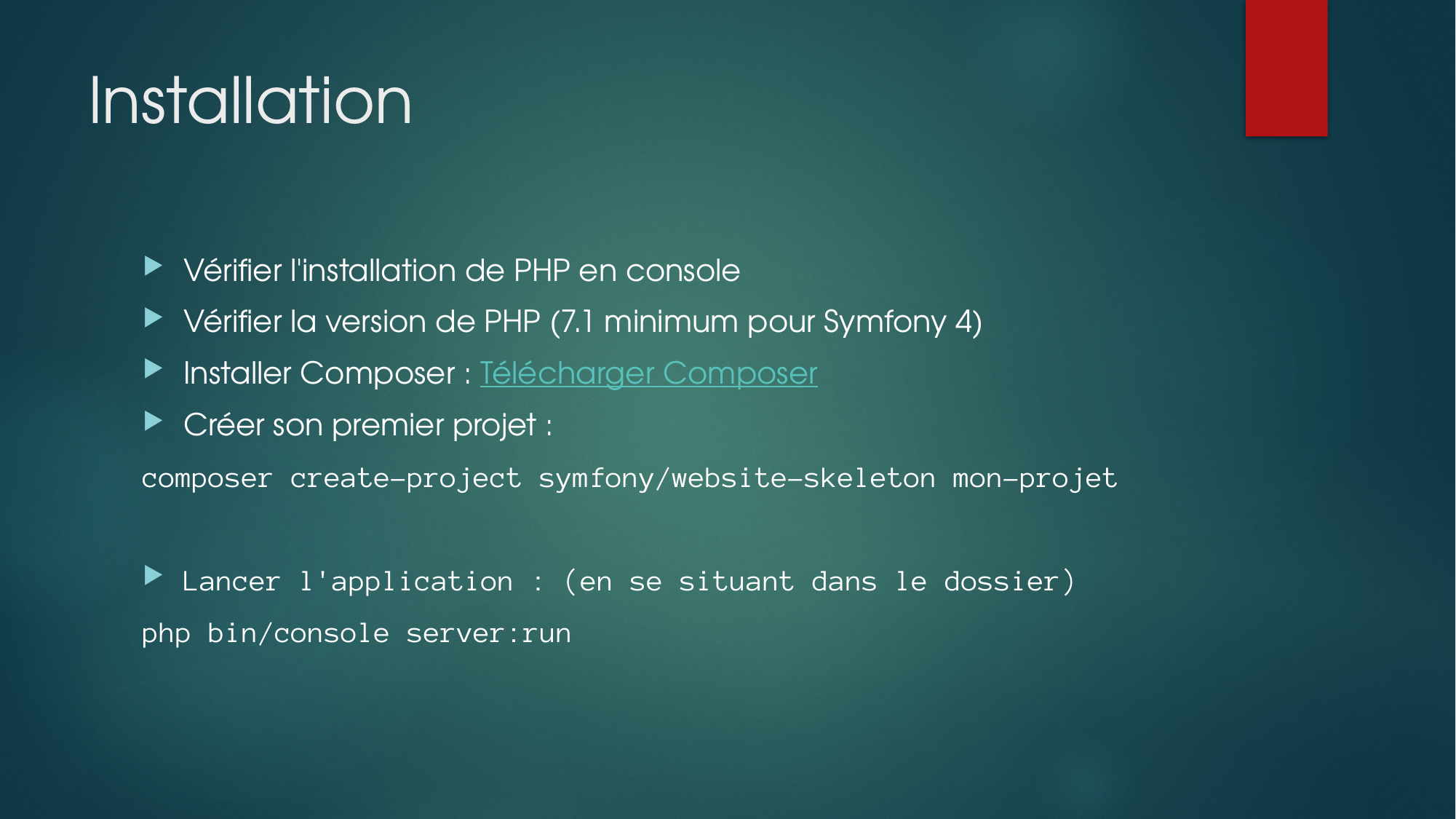

# Installation
Vérifier l'installation de PHP en console
Vérifier la version de PHP (7.1 minimum pour Symfony 4)
Installer Composer : Télécharger Composer
Créer son premier projet :
composer create-project symfony/website-skeleton mon-projet

Lancer l'application : (en se situant dans le dossier)
php bin/console server:run